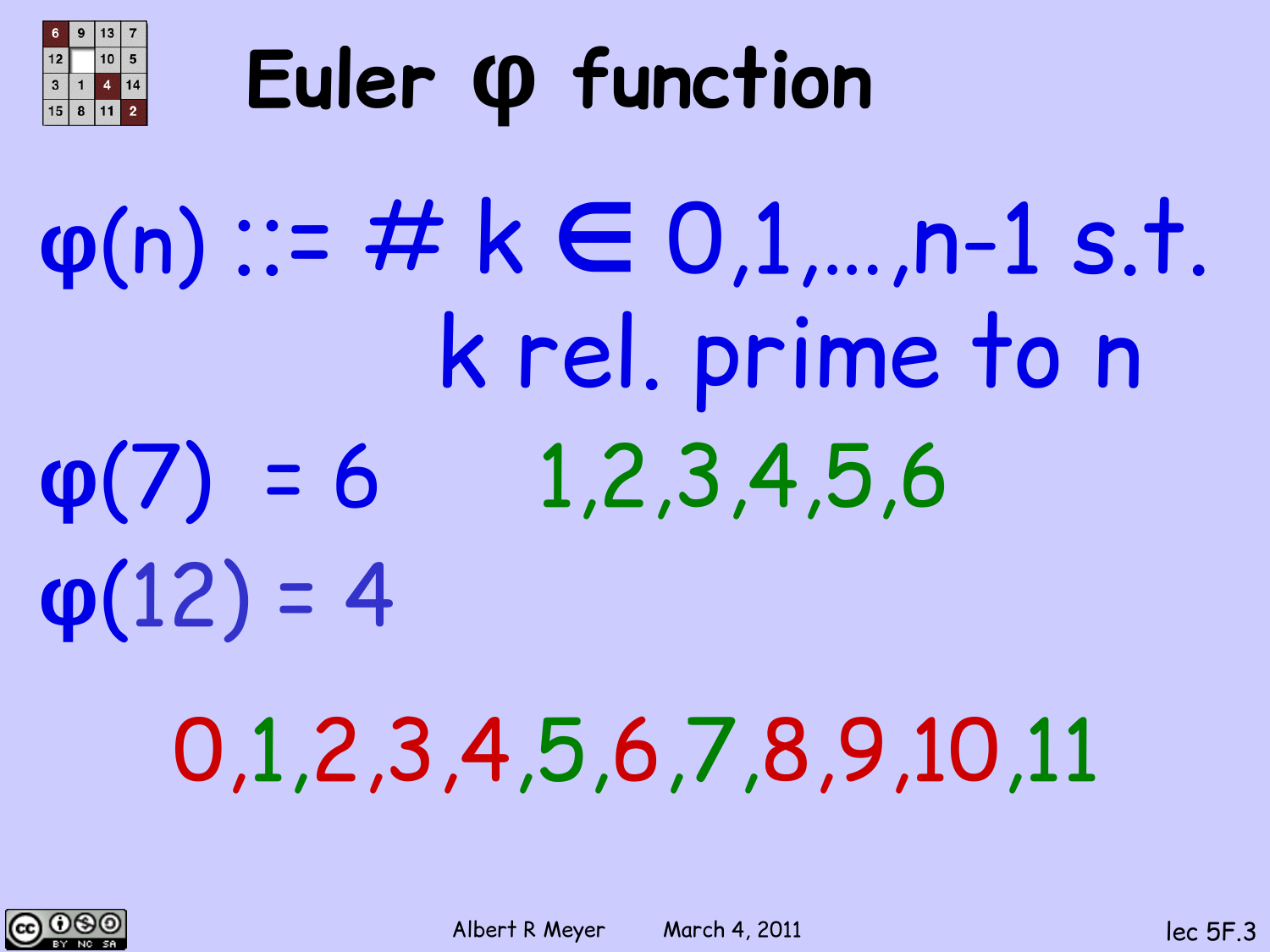

# Euler φ function
φ(n) ::= # k ∈ 0,1,…,n-1 s.t.
              k rel. prime to n
φ(7)  = 6
φ(12) = 4
1,2,3,4,5,6
0,1,2,3,4,5,6,7,8,9,10,11
lec 5F.3